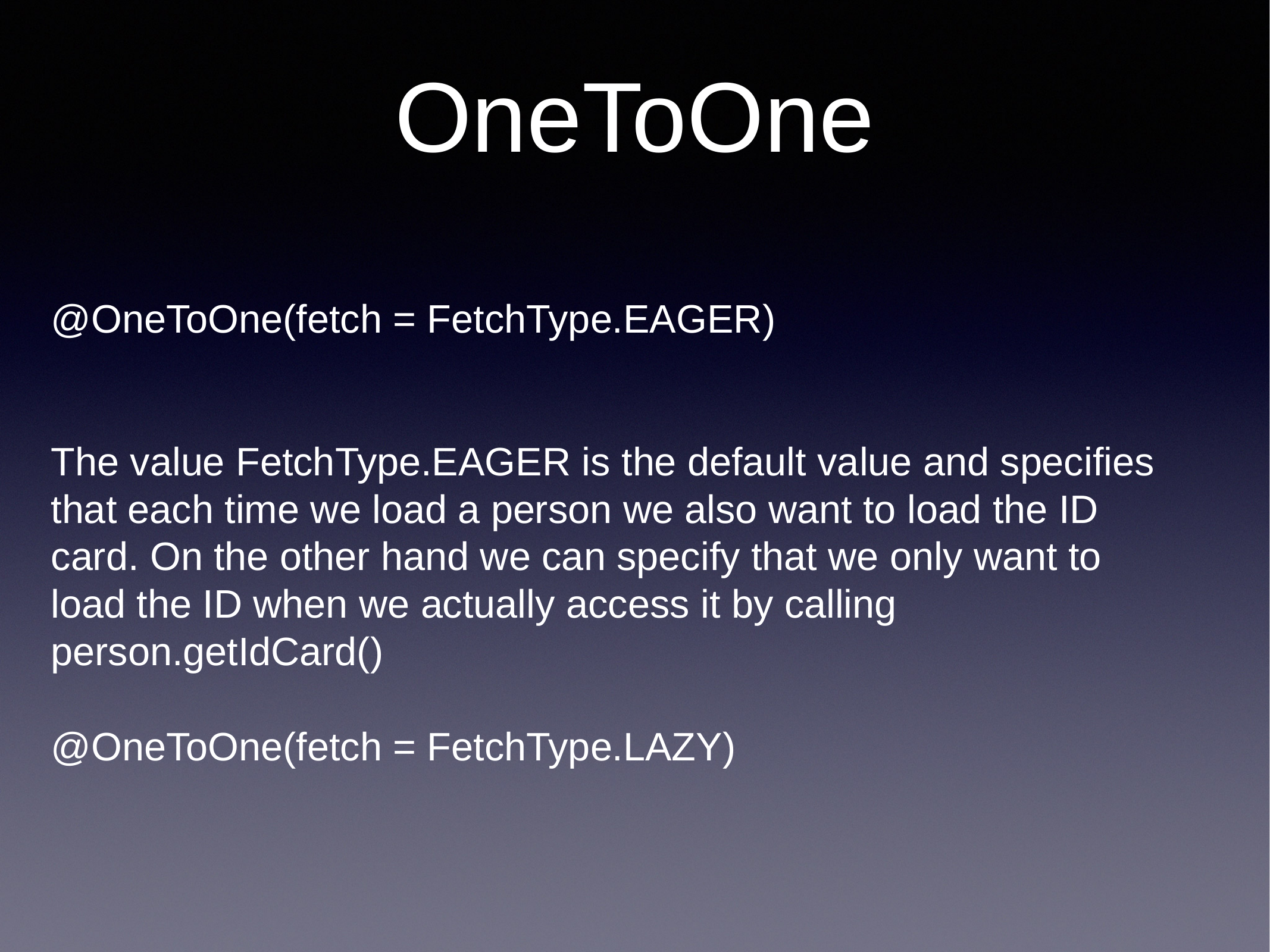

# OneToOne
@OneToOne(fetch = FetchType.EAGER)

The value FetchType.EAGER is the default value and specifies that each time we load a person we also want to load the ID card. On the other hand we can specify that we only want to load the ID when we actually access it by calling person.getIdCard()

@OneToOne(fetch = FetchType.LAZY)